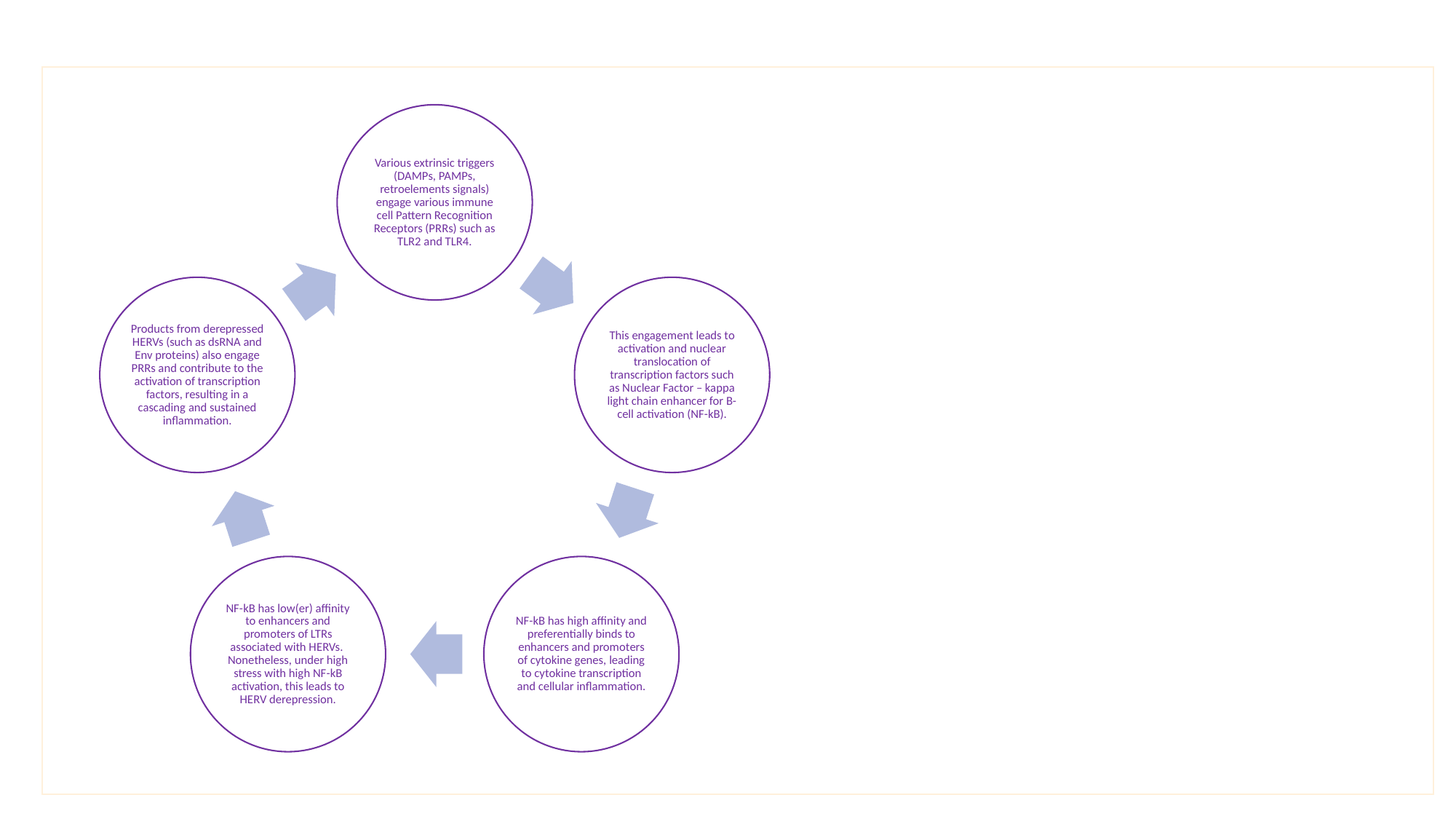

Various extrinsic triggers (DAMPs, PAMPs, retroelements signals) engage various immune cell Pattern Recognition Receptors (PRRs) such as TLR2 and TLR4.

This engagement leads to activation and nuclear translocation of transcription factors such as Nuclear Factor – kappa light chain enhancer for B-cell activation (NF-kB).

NF-kB has high affinity and preferentially binds to enhancers and promoters of cytokine genes, leading to cytokine transcription and cellular inflammation.

NF-kB has low(er) affinity to enhancers and promoters of LTRs associated with HERVs.  Nonetheless, under high stress with high NF-kB activation, this leads to HERV derepression.

Products from derepressed HERVs (such as dsRNA and Env proteins) also engage PRRs and contribute to the activation of transcription factors, resulting in a cascading and sustained inflammation.